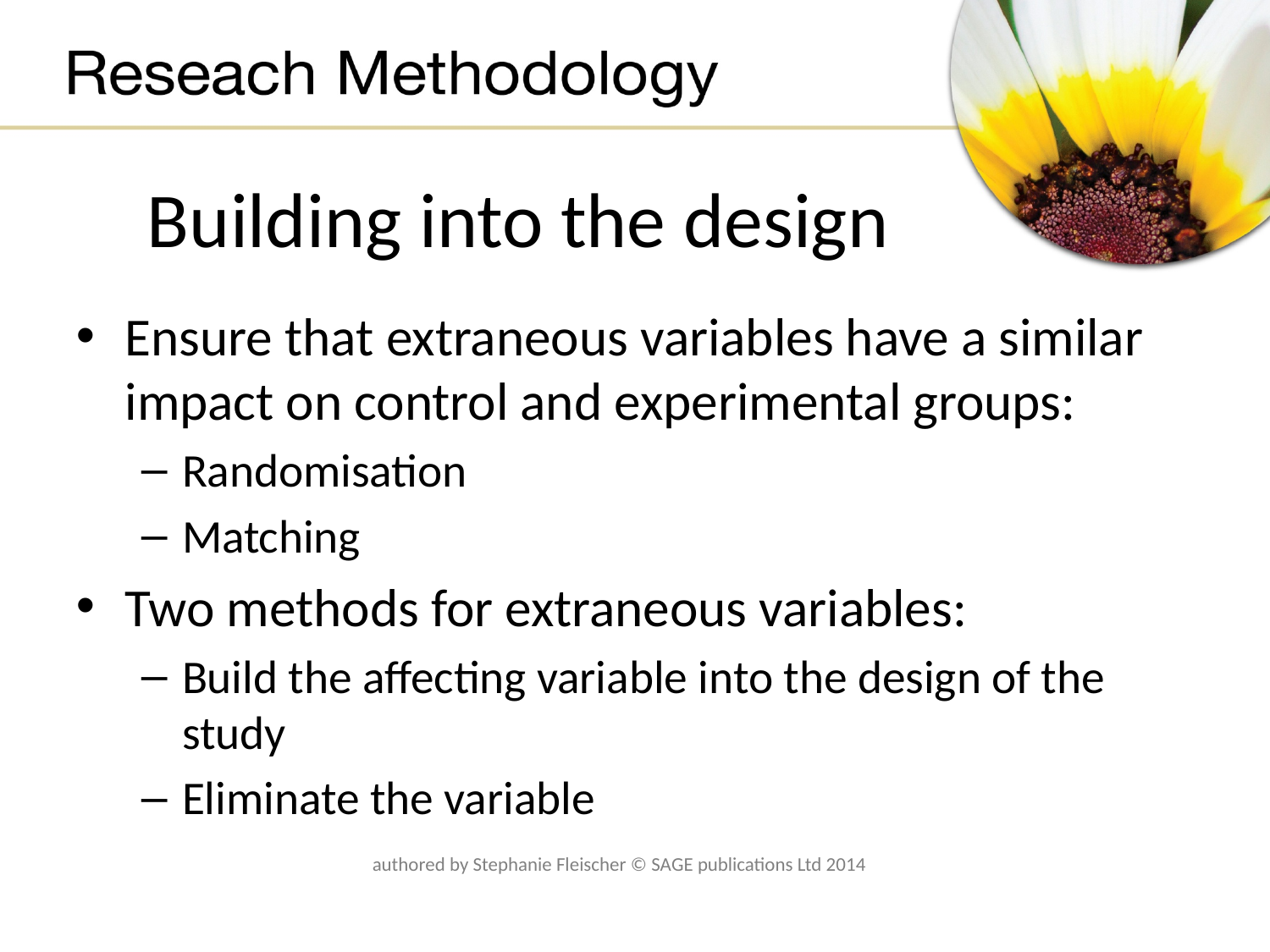

# Building into the design
Ensure that extraneous variables have a similar impact on control and experimental groups:
Randomisation
Matching
Two methods for extraneous variables:
Build the affecting variable into the design of the study
Eliminate the variable
authored by Stephanie Fleischer © SAGE publications Ltd 2014